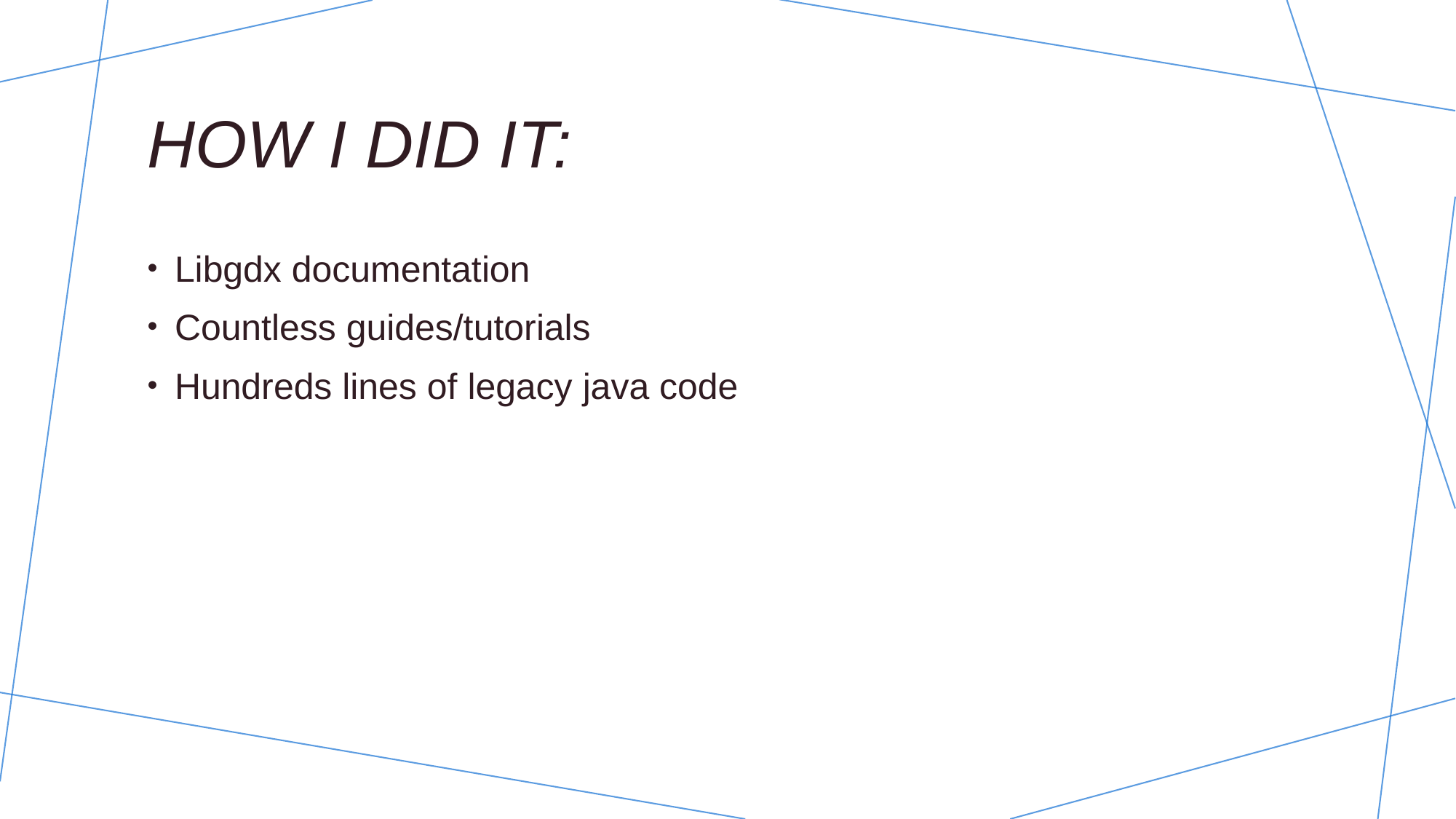

# How I did it:
Libgdx documentation
Countless guides/tutorials
Hundreds lines of legacy java code